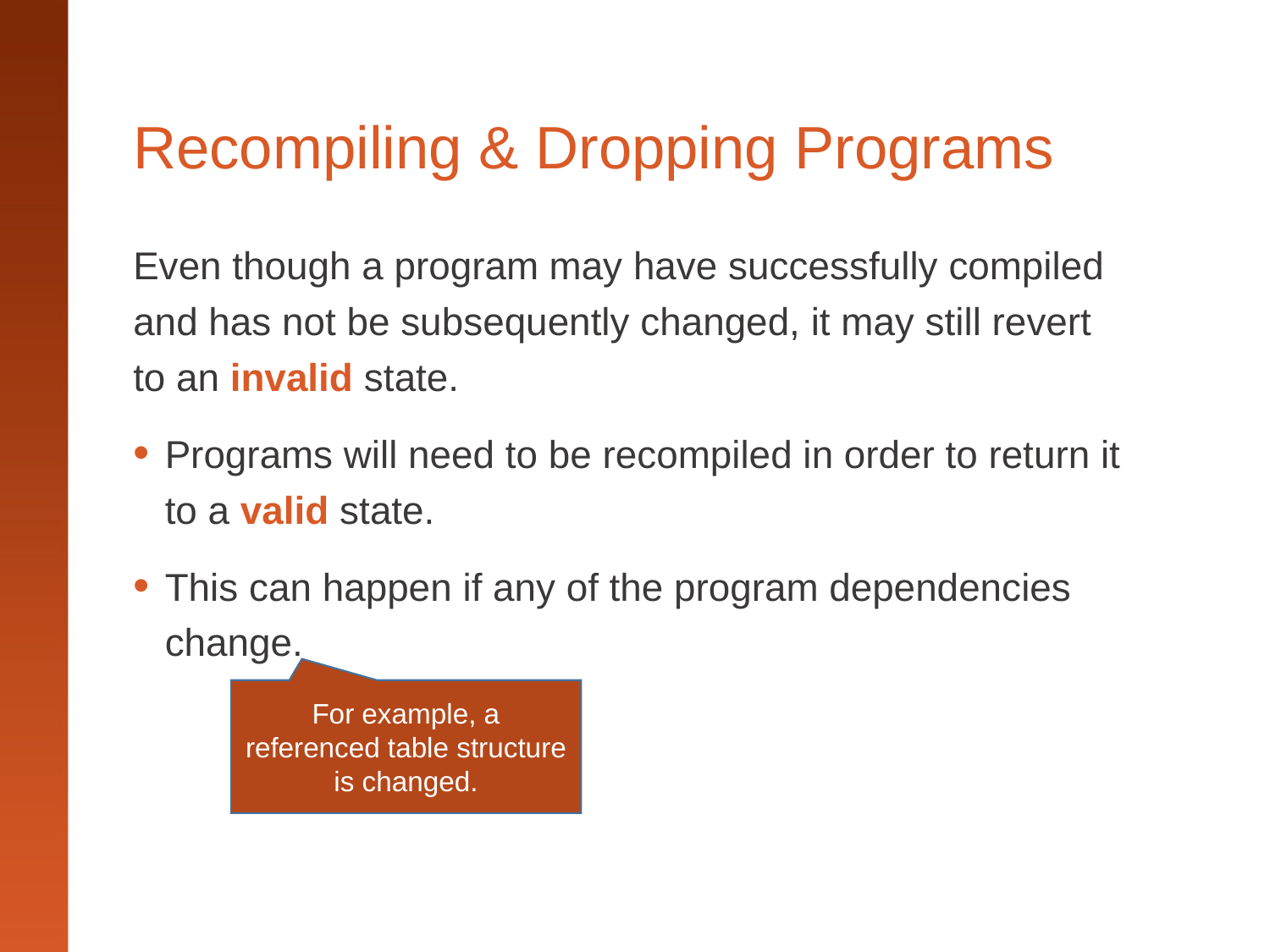

# Recompiling & Dropping Programs
Even though a program may have successfully compiled and has not be subsequently changed, it may still revert to an invalid state.
Programs will need to be recompiled in order to return it to a valid state.
This can happen if any of the program dependencies change.

For example, a referenced table structure is changed.